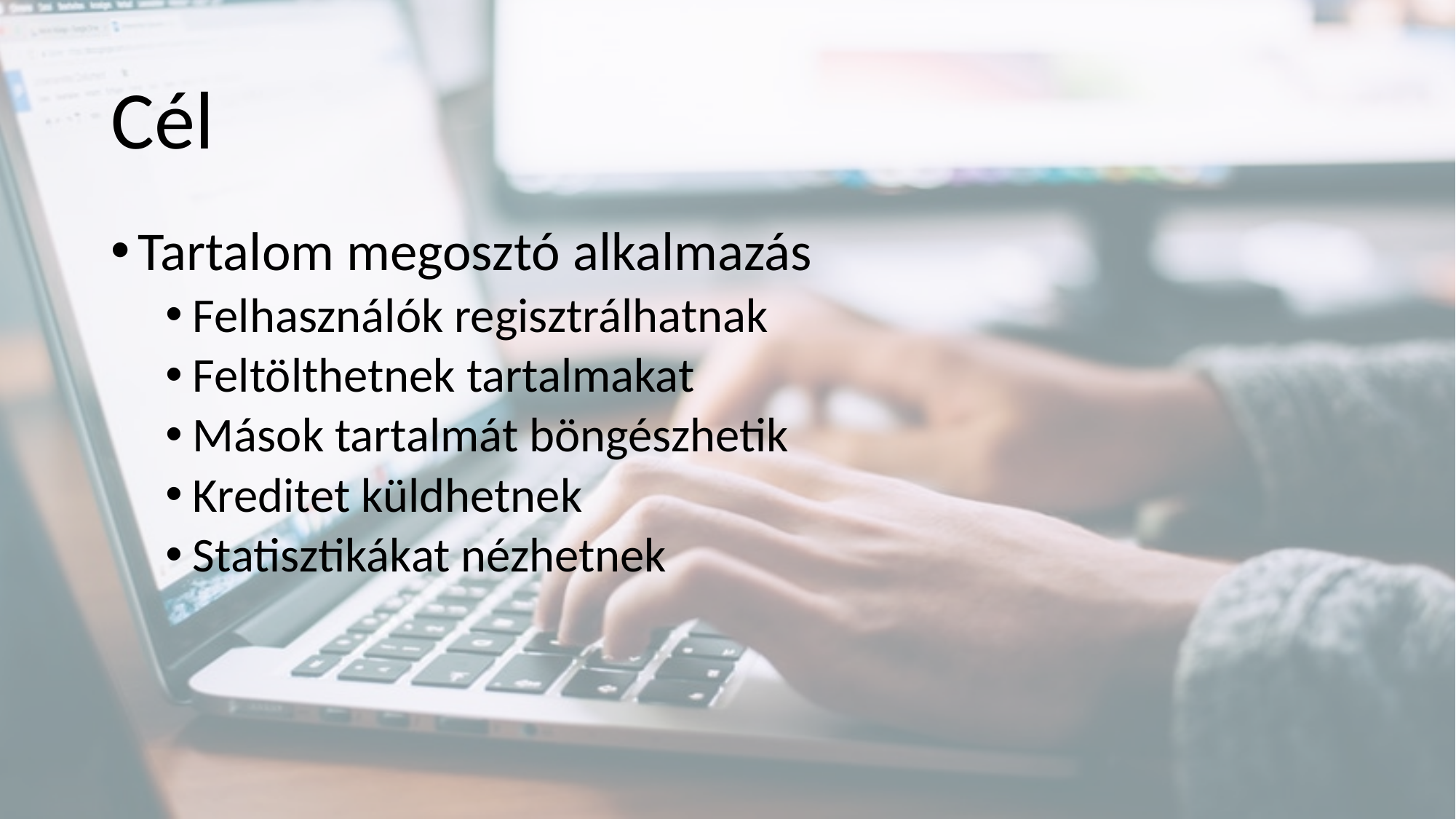

# Cél
Tartalom megosztó alkalmazás
Felhasználók regisztrálhatnak
Feltölthetnek tartalmakat
Mások tartalmát böngészhetik
Kreditet küldhetnek
Statisztikákat nézhetnek